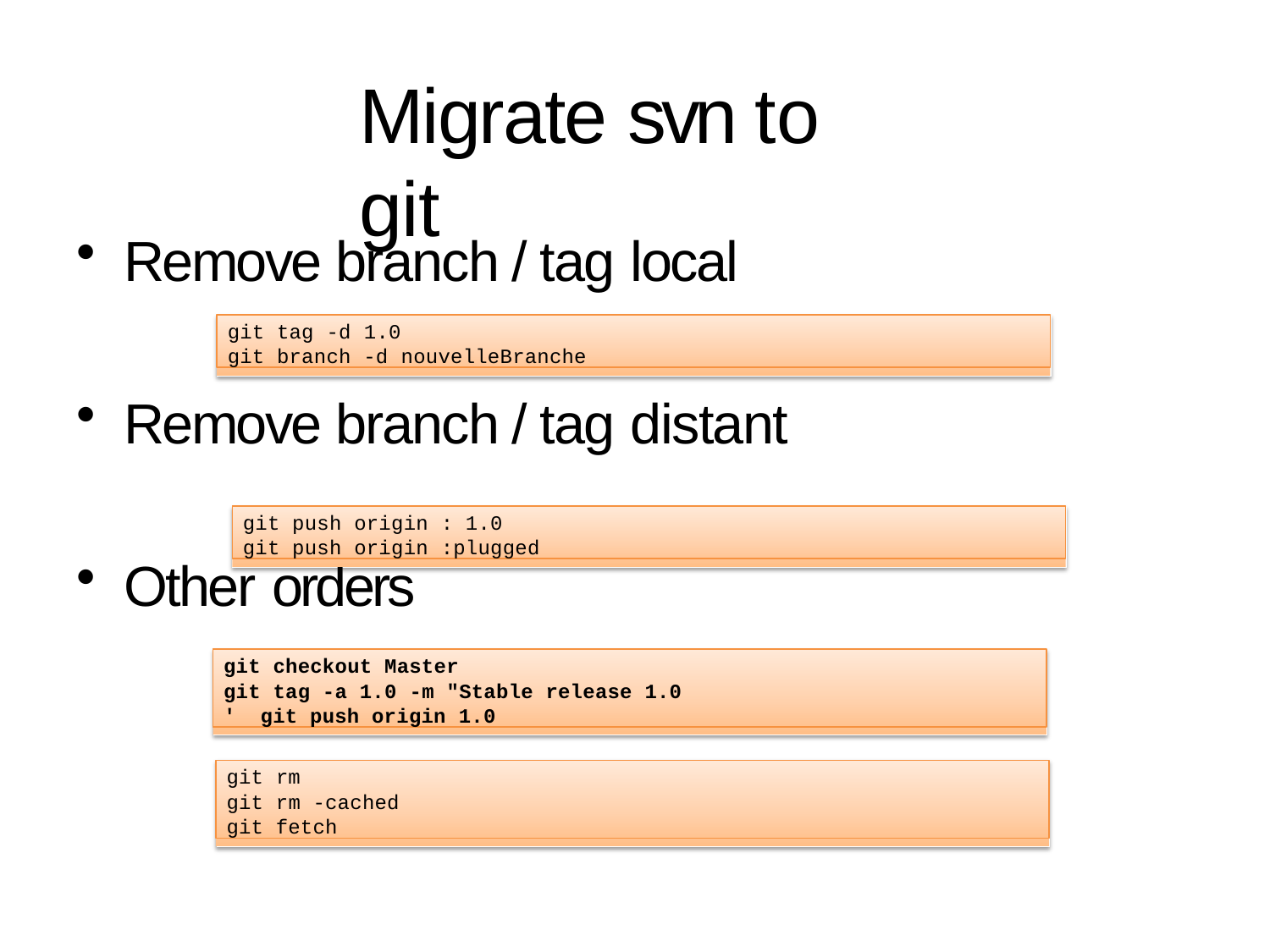

# Migrate svn to git
Remove branch / tag local

git tag -d 1.0
git branch -d nouvelleBranche
Remove branch / tag distant

git push origin : 1.0
git push origin :plugged
Other orders

git checkout Master
git tag -a 1.0 -m "Stable release 1.0 '  git push origin 1.0

git rm
git rm -cached git fetch